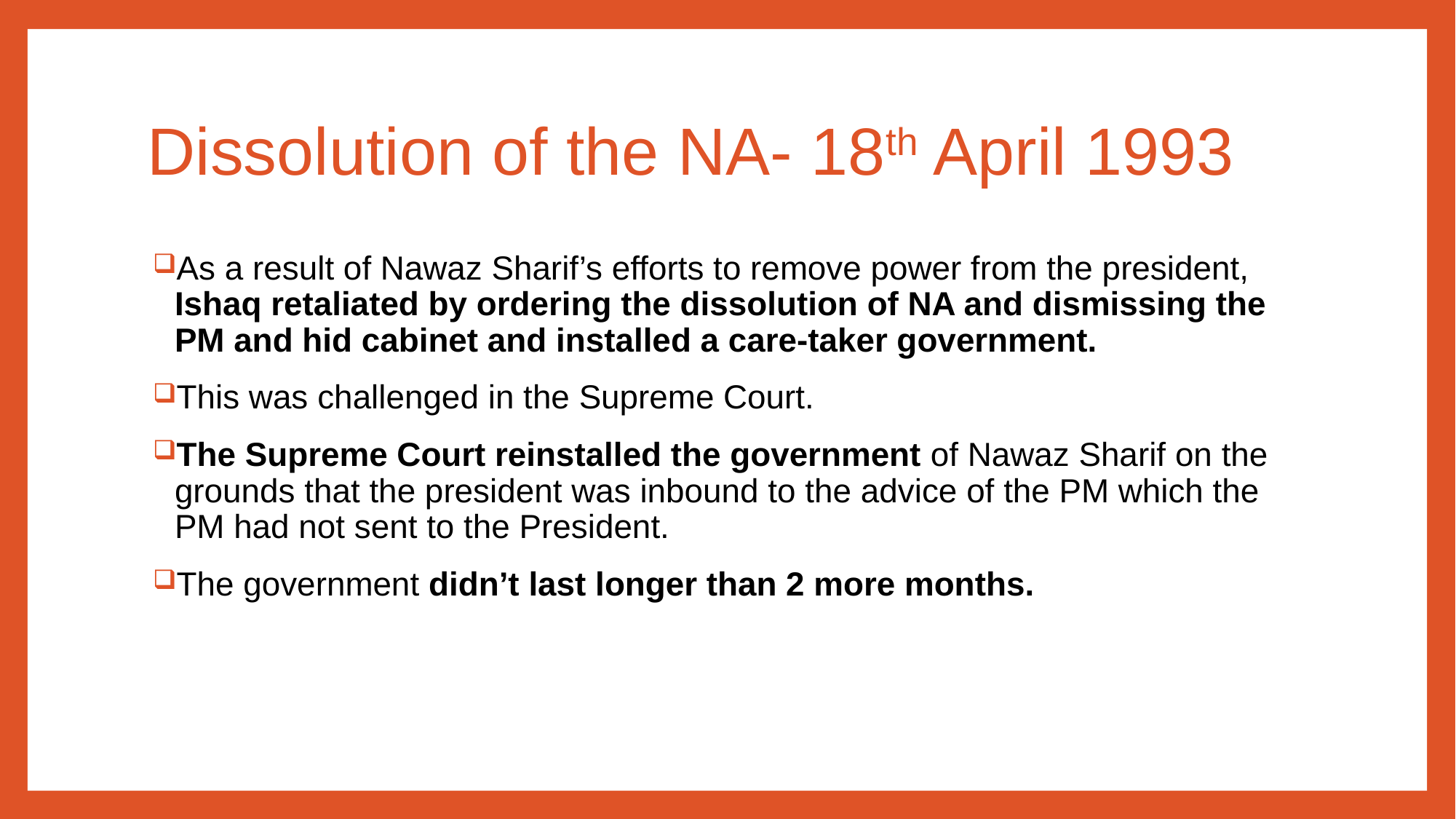

# Dissolution of the NA- 18th April 1993
As a result of Nawaz Sharif’s efforts to remove power from the president, Ishaq retaliated by ordering the dissolution of NA and dismissing the PM and hid cabinet and installed a care-taker government.
This was challenged in the Supreme Court.
The Supreme Court reinstalled the government of Nawaz Sharif on the grounds that the president was inbound to the advice of the PM which the PM had not sent to the President.
The government didn’t last longer than 2 more months.